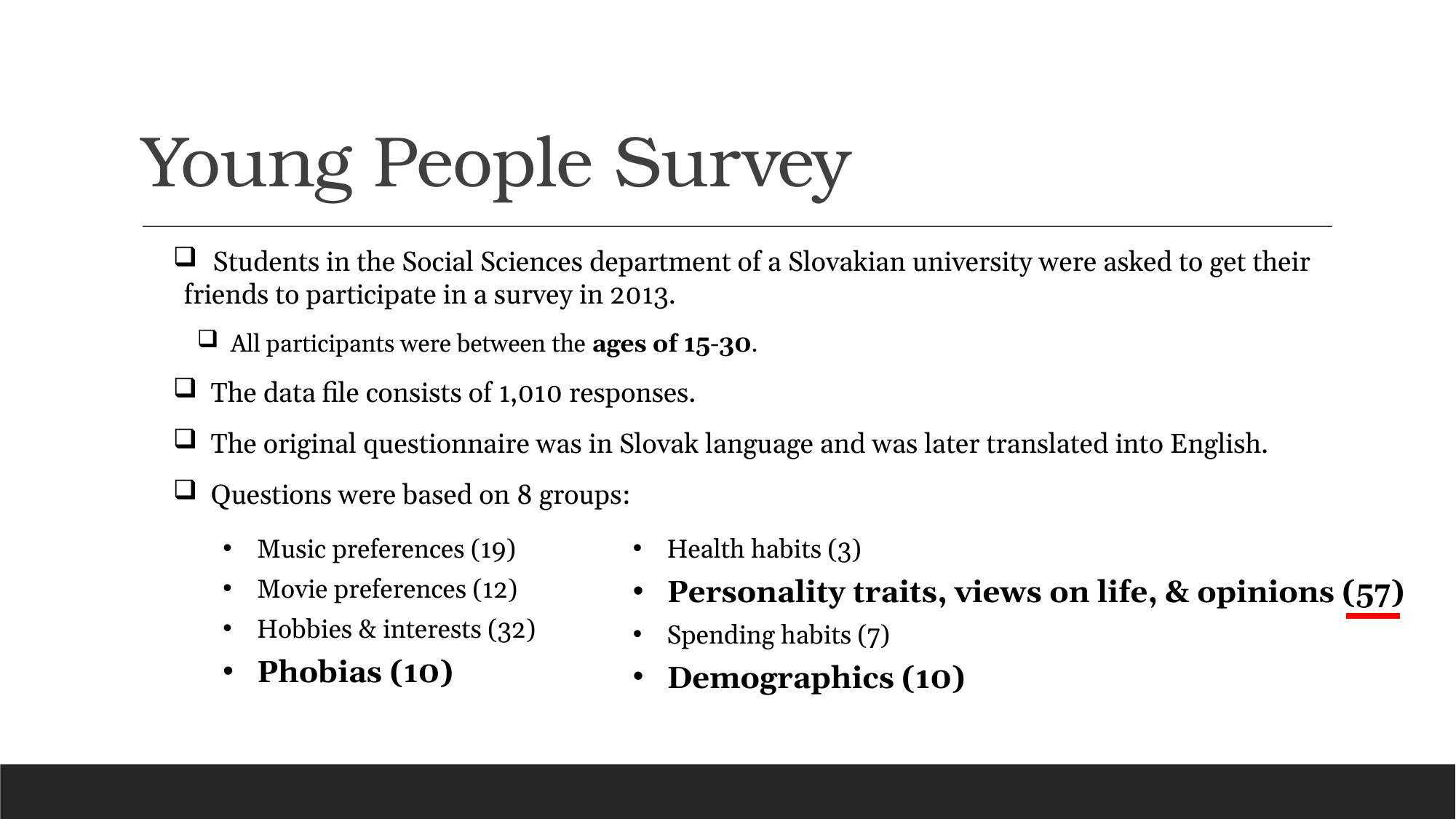

# Young People Survey
  Students in the Social Sciences department of a Slovakian university were asked to get their friends to participate in a survey in 2013.

  All participants were between the ages of 15-30.

  The data file consists of 1,010 responses.

  The original questionnaire was in Slovak language and was later translated into English.

  Questions were based on 8 groups:
Music preferences (19)

Movie preferences (12)

Hobbies & interests (32)

Phobias (10)
Health habits (3)

Personality traits, views on life, & opinions (57)

Spending habits (7)

Demographics (10)